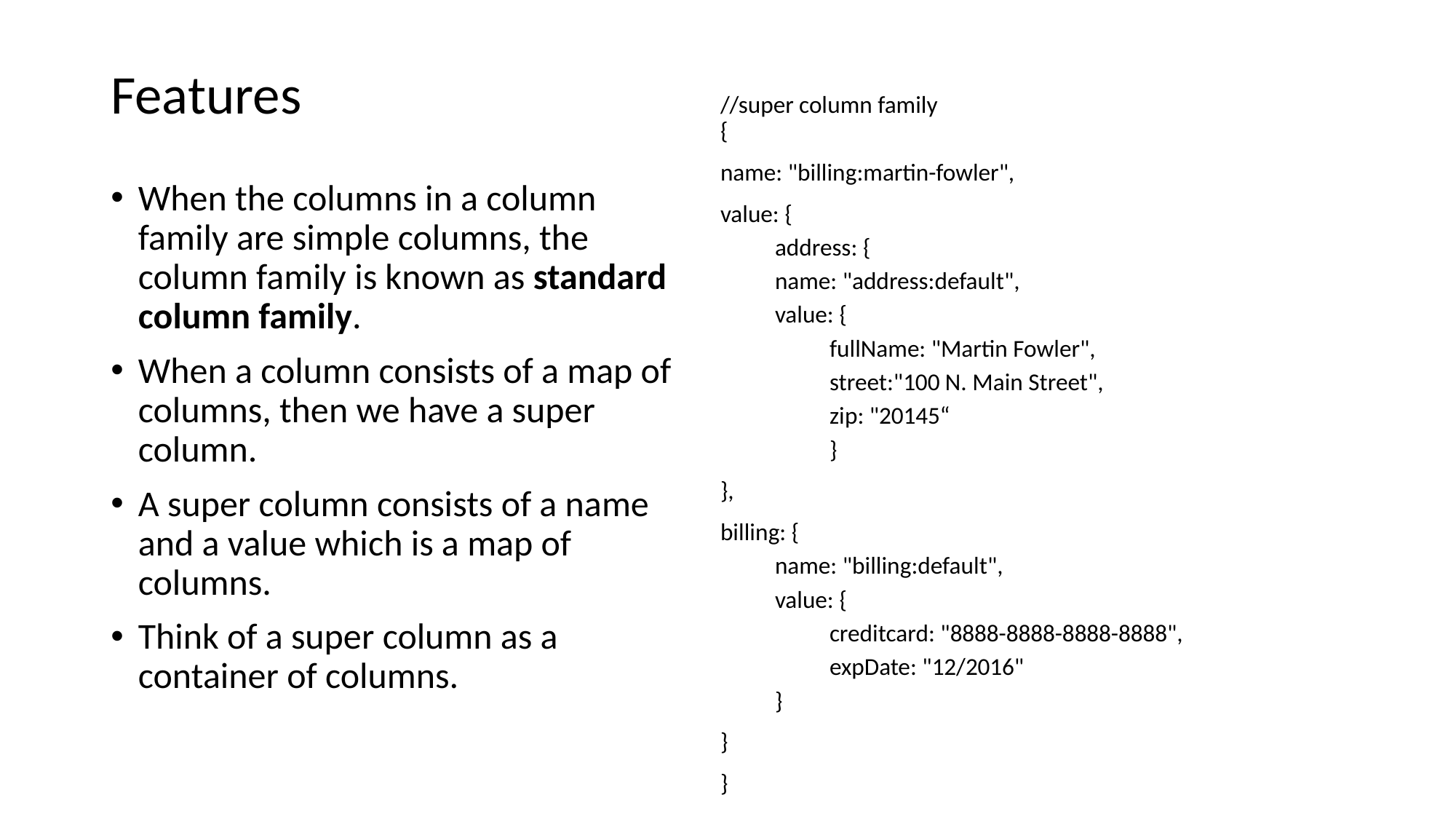

# Features
//super column family
{
name: "billing:martin-fowler",
value: {
address: {
name: "address:default",
value: {
fullName: "Martin Fowler",
street:"100 N. Main Street",
zip: "20145“
}
},
billing: {
name: "billing:default",
value: {
creditcard: "8888-8888-8888-8888",
expDate: "12/2016"
}
}
}
When the columns in a column family are simple columns, the column family is known as standard column family.
When a column consists of a map of columns, then we have a super column.
A super column consists of a name and a value which is a map of columns.
Think of a super column as a container of columns.